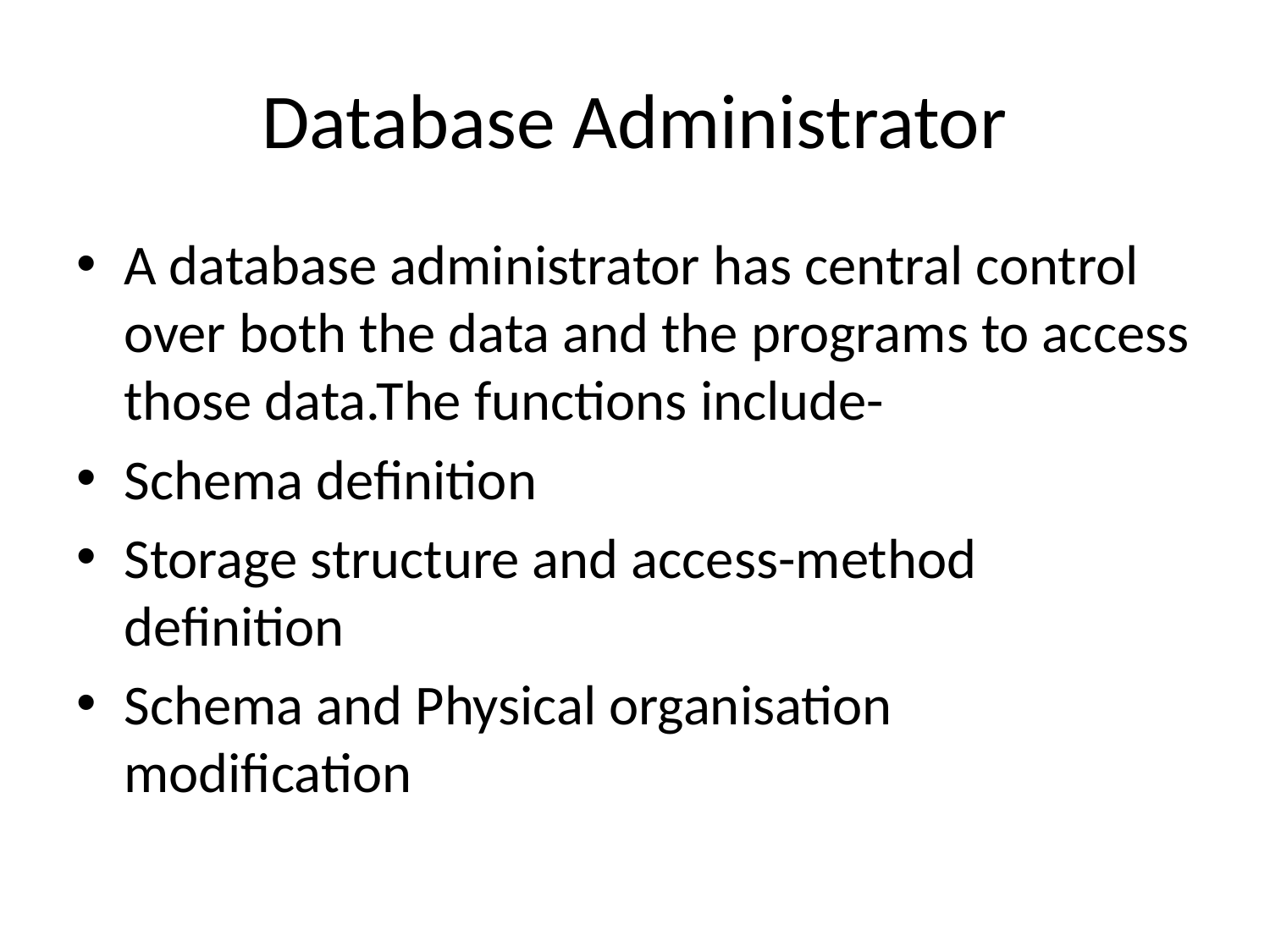

# Database Administrator
A database administrator has central control over both the data and the programs to access those data.The functions include-
Schema definition
Storage structure and access-method definition
Schema and Physical organisation modification